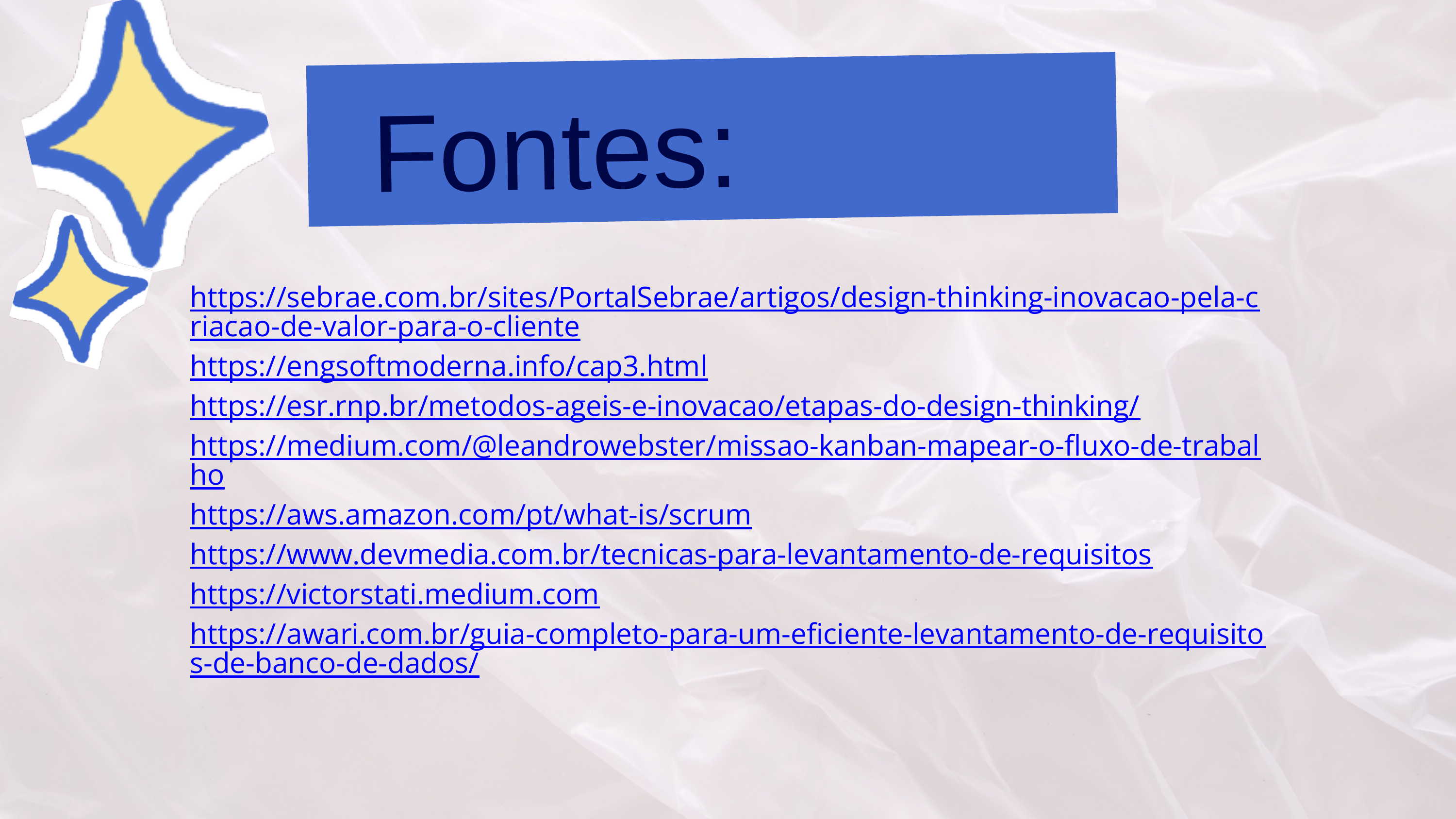

Fontes:

https://sebrae.com.br/sites/PortalSebrae/artigos/design-thinking-inovacao-pela-criacao-de-valor-para-o-cliente
https://engsoftmoderna.info/cap3.html
https://esr.rnp.br/metodos-ageis-e-inovacao/etapas-do-design-thinking/
https://medium.com/@leandrowebster/missao-kanban-mapear-o-fluxo-de-trabalho
https://aws.amazon.com/pt/what-is/scrum
https://www.devmedia.com.br/tecnicas-para-levantamento-de-requisitos
https://victorstati.medium.com
https://awari.com.br/guia-completo-para-um-eficiente-levantamento-de-requisitos-de-banco-de-dados/